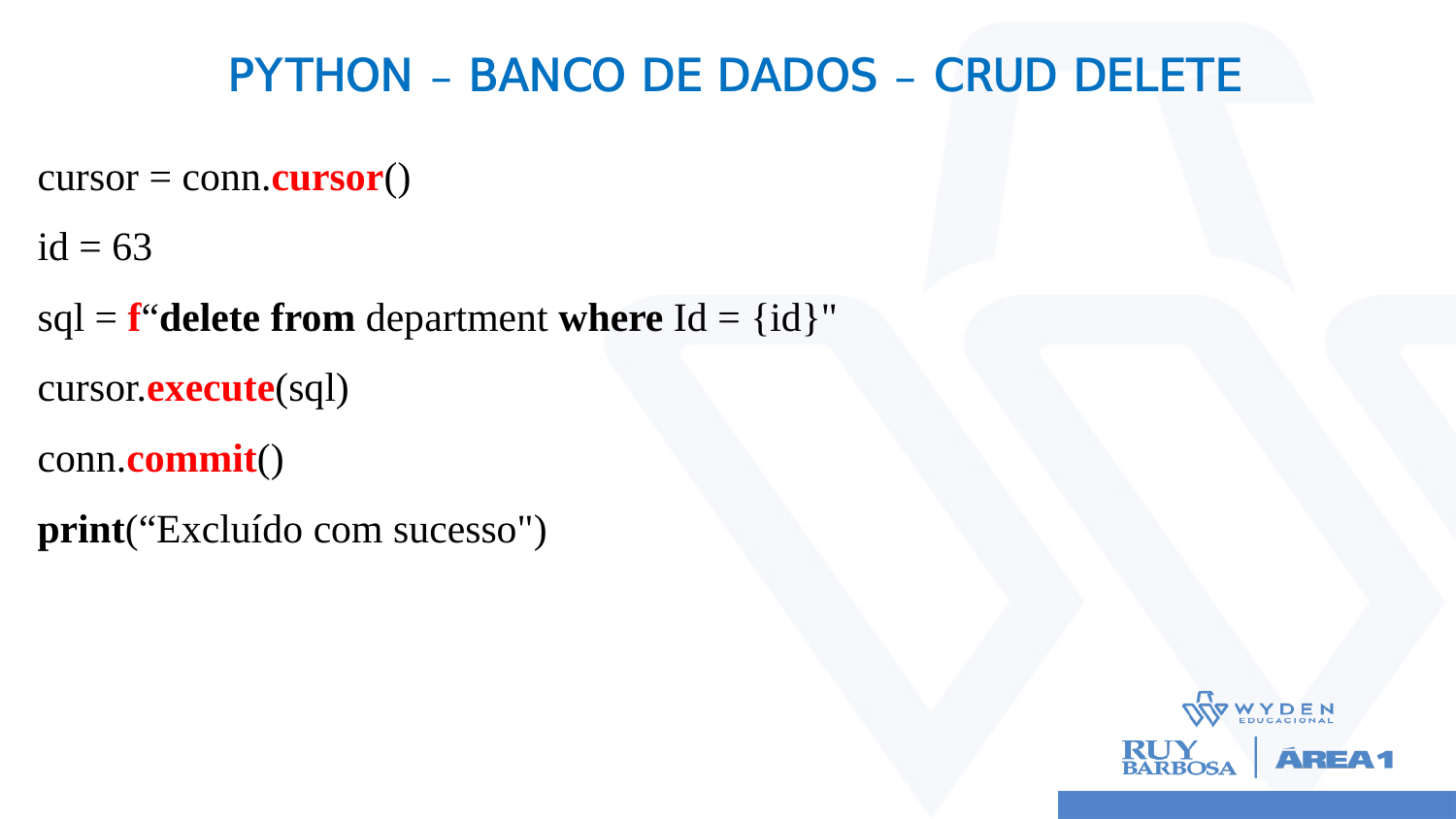

# Python – BANCO DE DADOS – CRUD DELETE
cursor = conn.cursor()
id = 63
sql = f“delete from department where Id = {id}"
cursor.execute(sql)
conn.commit()
print(“Excluído com sucesso")